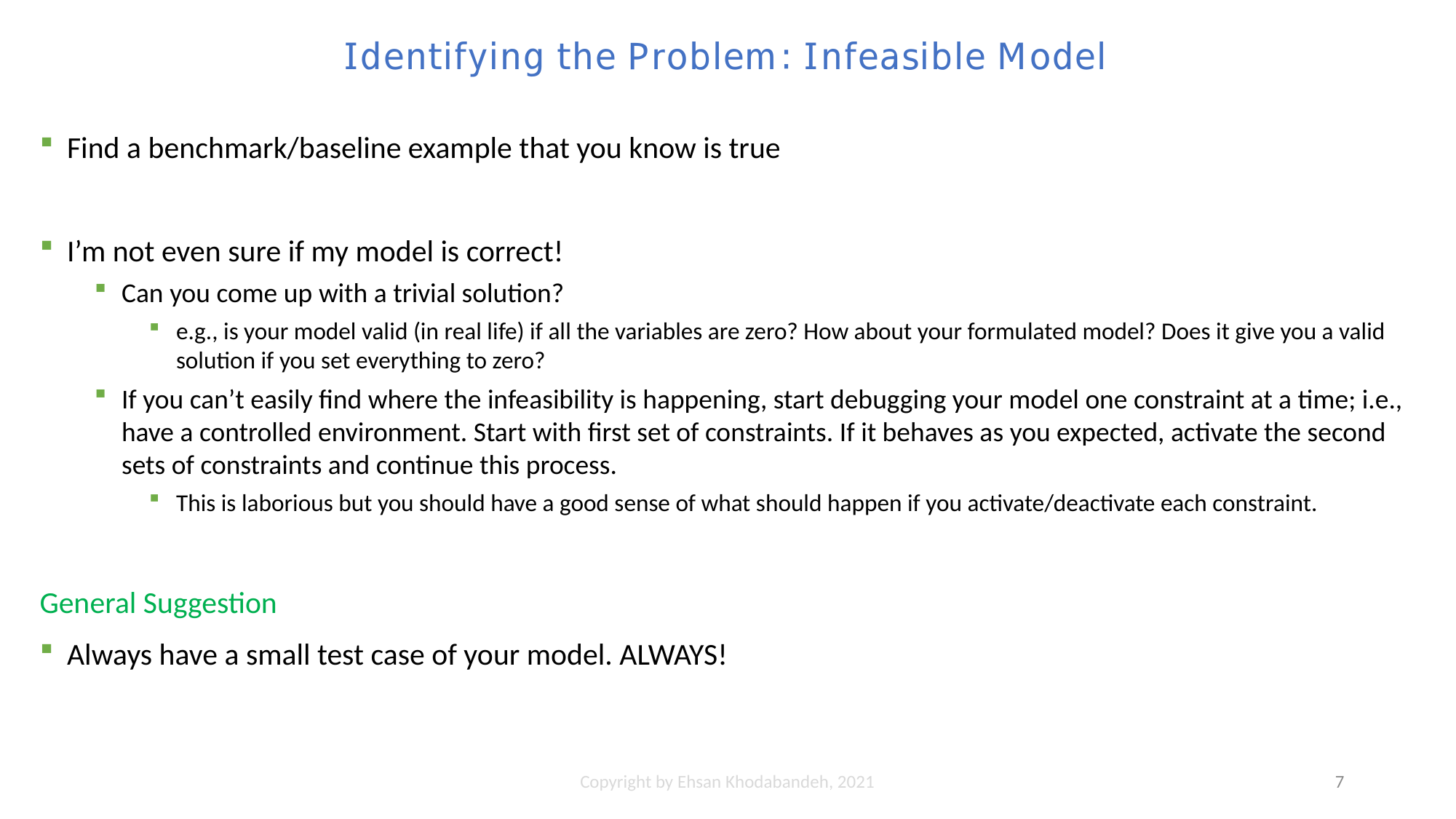

# Identifying the Problem: Infeasible Model
Find a benchmark/baseline example that you know is true

I’m not even sure if my model is correct!
Can you come up with a trivial solution?
e.g., is your model valid (in real life) if all the variables are zero? How about your formulated model? Does it give you a valid solution if you set everything to zero?
If you can’t easily find where the infeasibility is happening, start debugging your model one constraint at a time; i.e., have a controlled environment. Start with first set of constraints. If it behaves as you expected, activate the second sets of constraints and continue this process.
This is laborious but you should have a good sense of what should happen if you activate/deactivate each constraint.

General Suggestion
Always have a small test case of your model. ALWAYS!
Copyright by Ehsan Khodabandeh, 2021
7